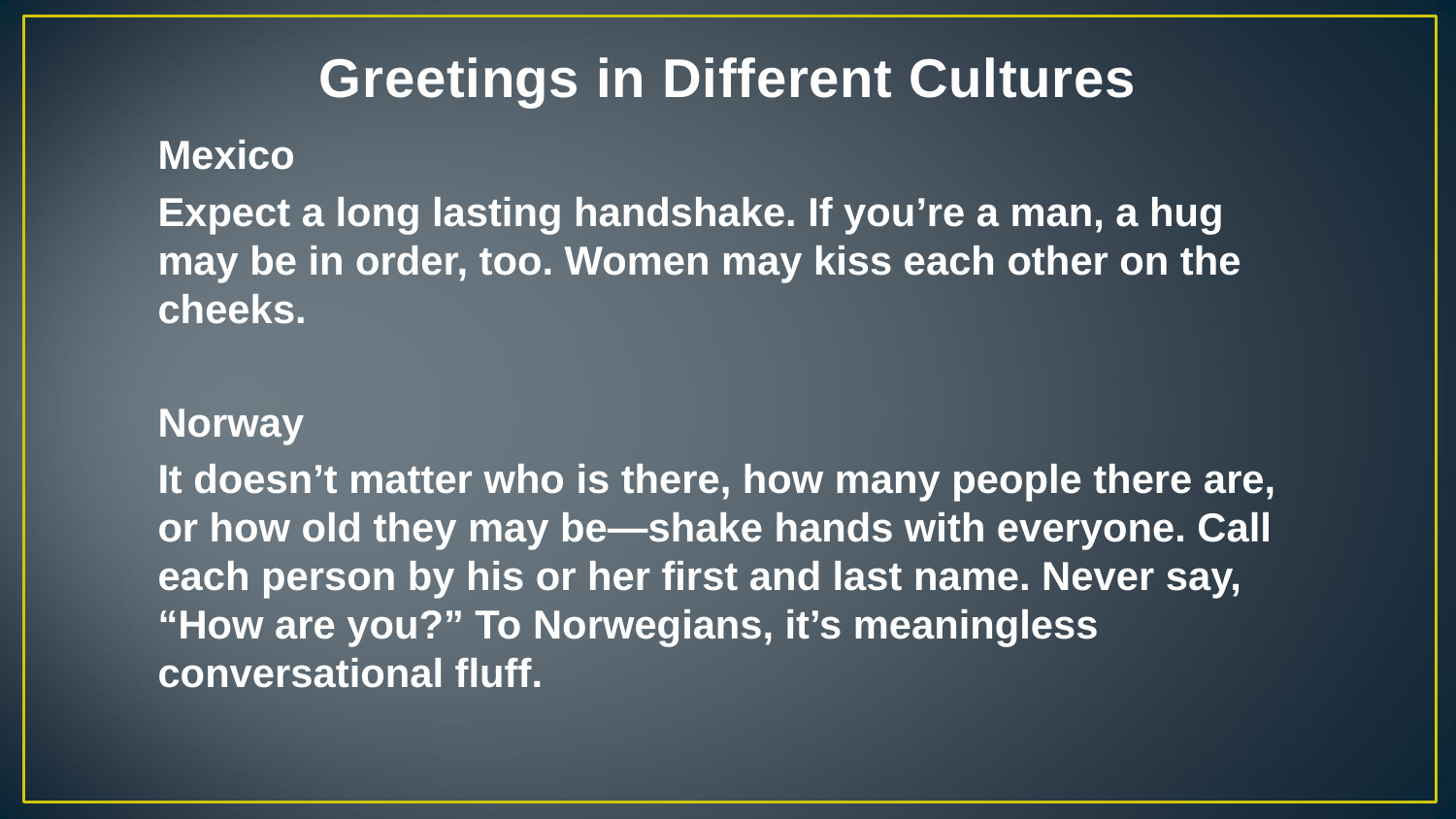

# Greetings in Different Cultures

Mexico
Expect a long lasting handshake. If you’re a man, a hug may be in order, too. Women may kiss each other on the cheeks.

Norway
It doesn’t matter who is there, how many people there are, or how old they may be—shake hands with everyone. Call each person by his or her first and last name. Never say, “How are you?” To Norwegians, it’s meaningless conversational fluff.